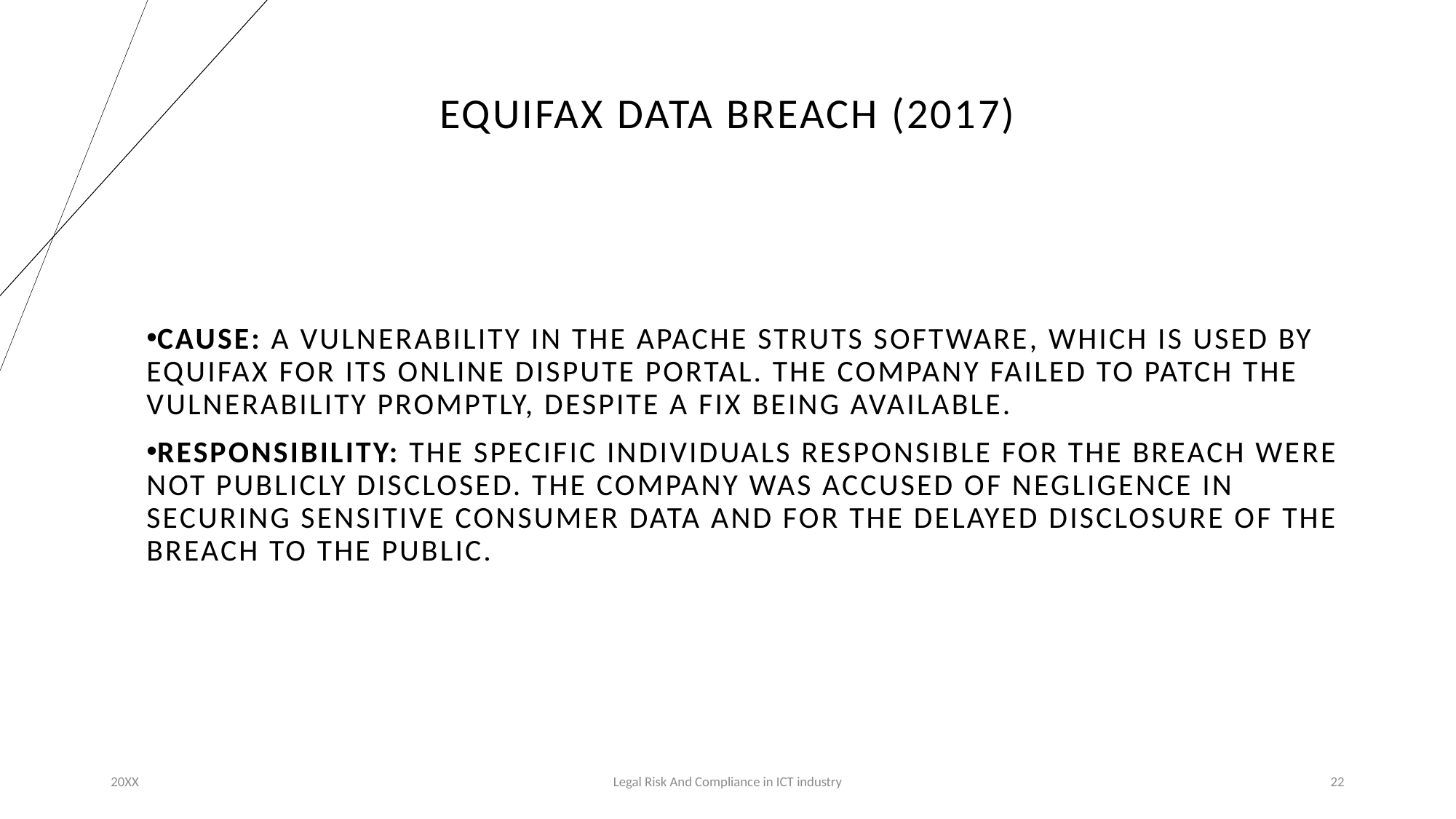

# Equifax Data Breach (2017)
Cause: a vulnerability in the Apache Struts software, which is used by Equifax for its online dispute portal. The company failed to patch the vulnerability promptly, despite a fix being available.
Responsibility: the specific individuals responsible for the breach were not publicly disclosed. The company was accused of negligence in securing sensitive consumer data and for the delayed disclosure of the breach to the public.

22
20XX
Legal Risk And Compliance in ICT industry